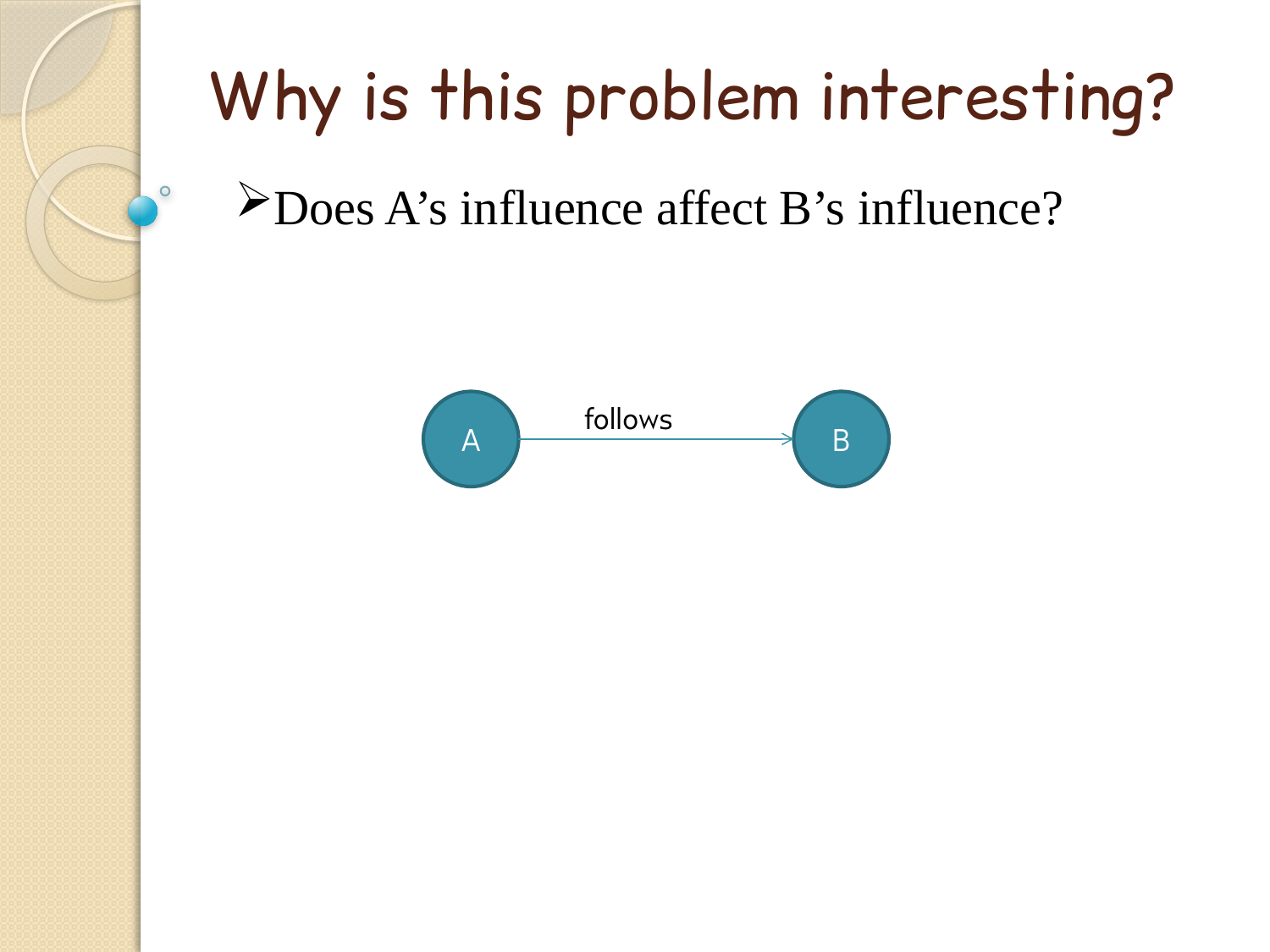

Why is this problem interesting?
Does A’s influence affect B’s influence?

A
follows
B